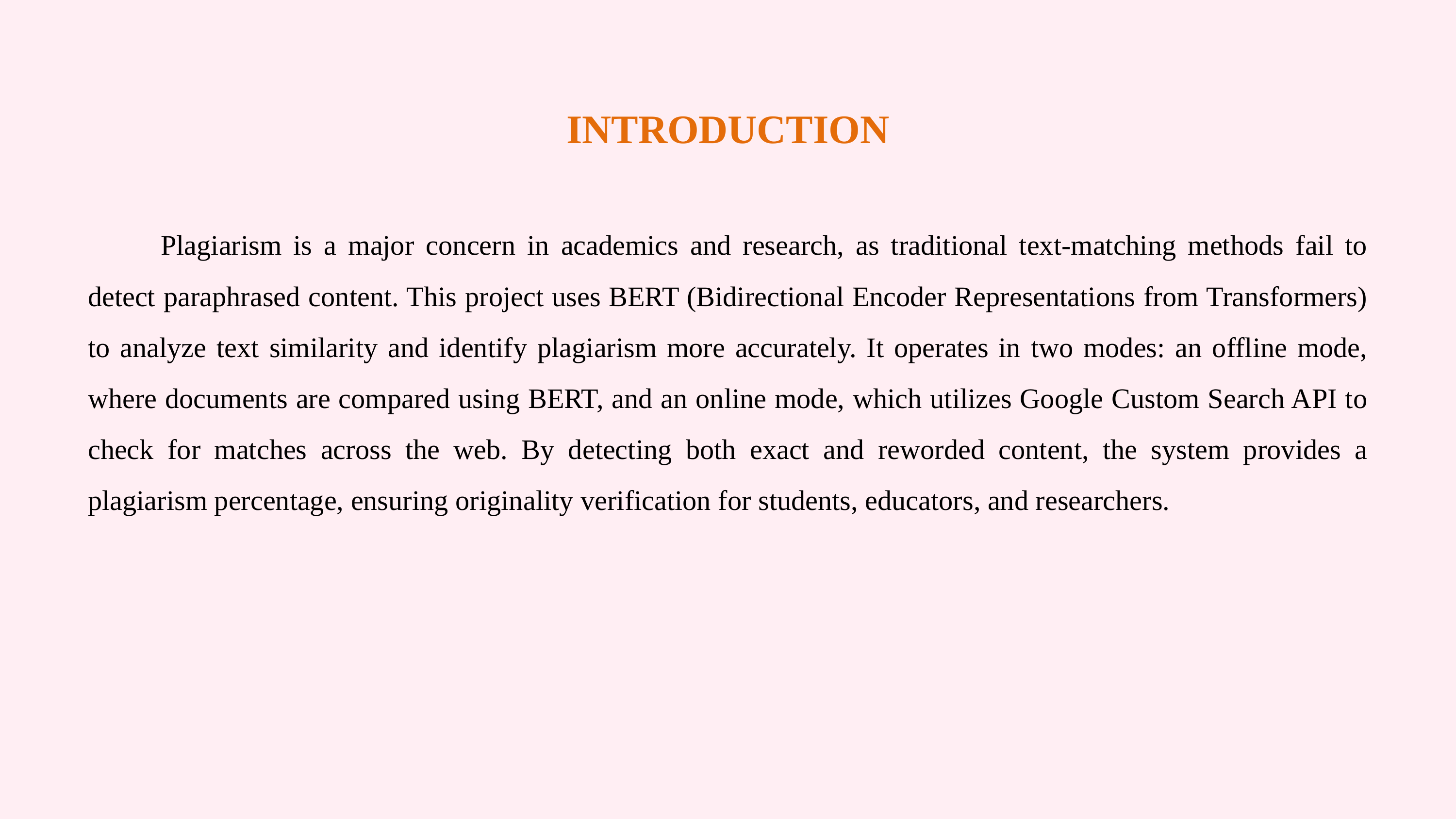

INTRODUCTION
	Plagiarism is a major concern in academics and research, as traditional text-matching methods fail to detect paraphrased content. This project uses BERT (Bidirectional Encoder Representations from Transformers) to analyze text similarity and identify plagiarism more accurately. It operates in two modes: an offline mode, where documents are compared using BERT, and an online mode, which utilizes Google Custom Search API to check for matches across the web. By detecting both exact and reworded content, the system provides a plagiarism percentage, ensuring originality verification for students, educators, and researchers.